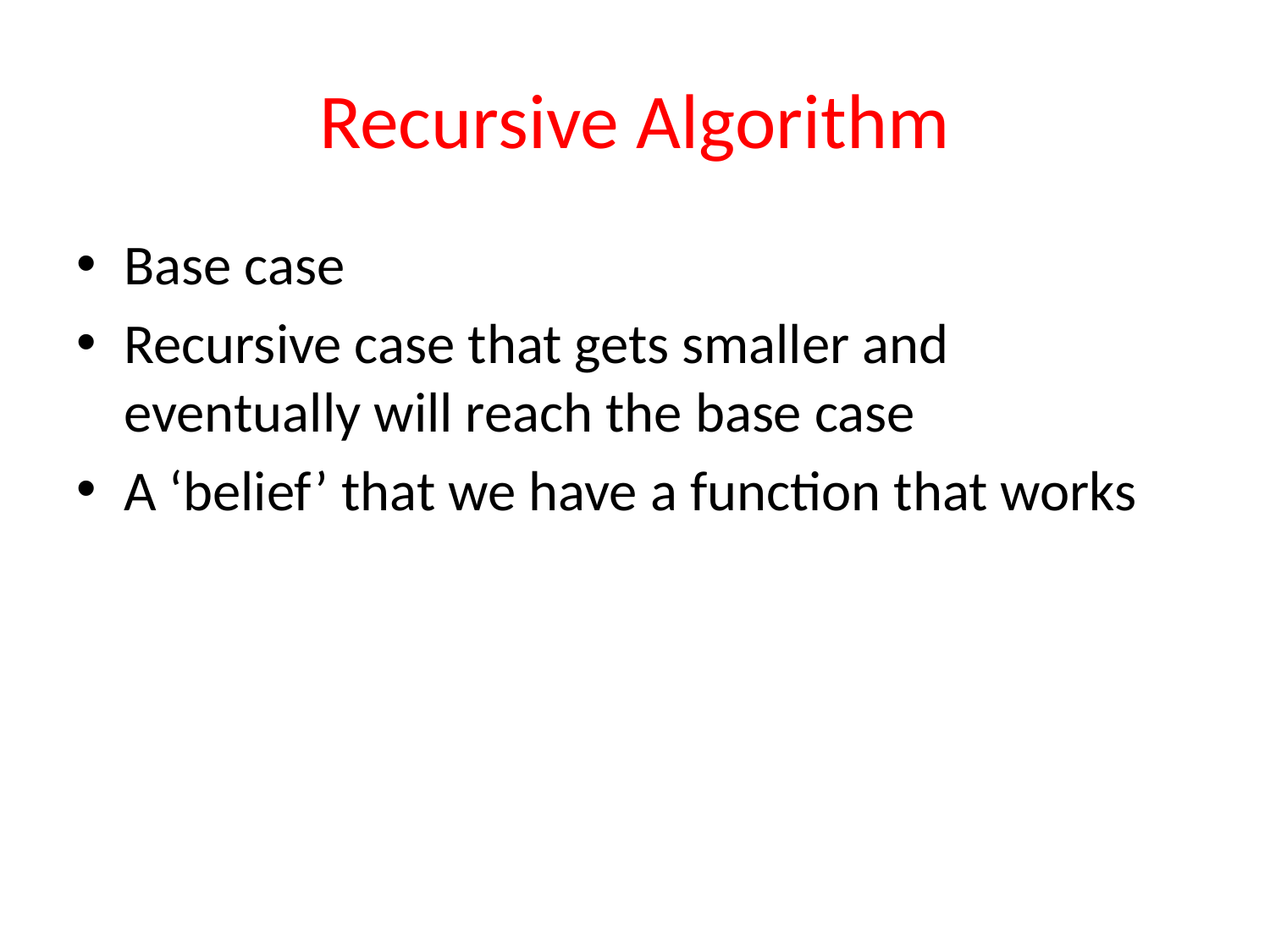

# Recursive Algorithm
Base case
Recursive case that gets smaller and eventually will reach the base case
A ‘belief’ that we have a function that works